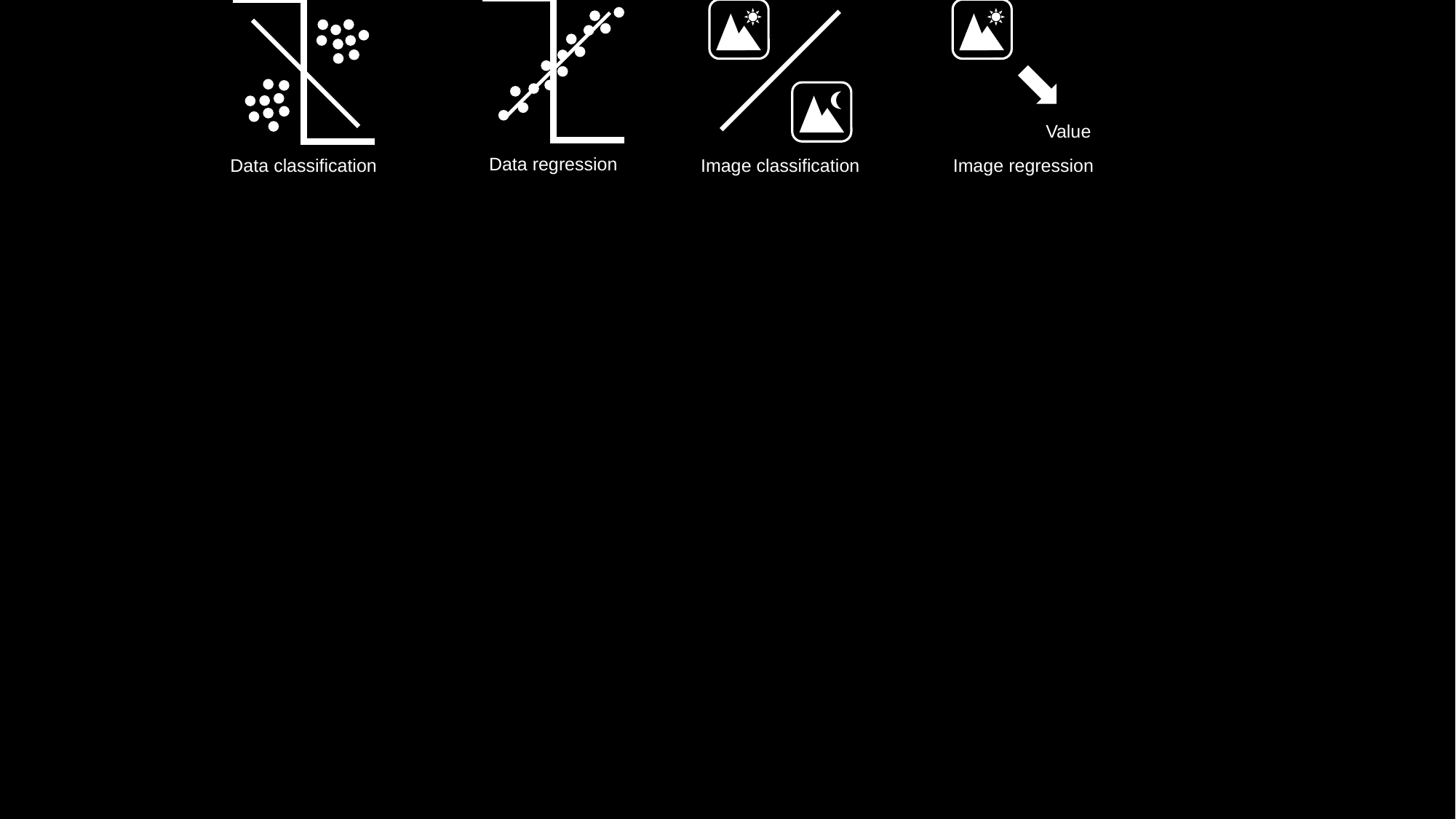

Data regression

Image classification

Value
Image regression

Data classification